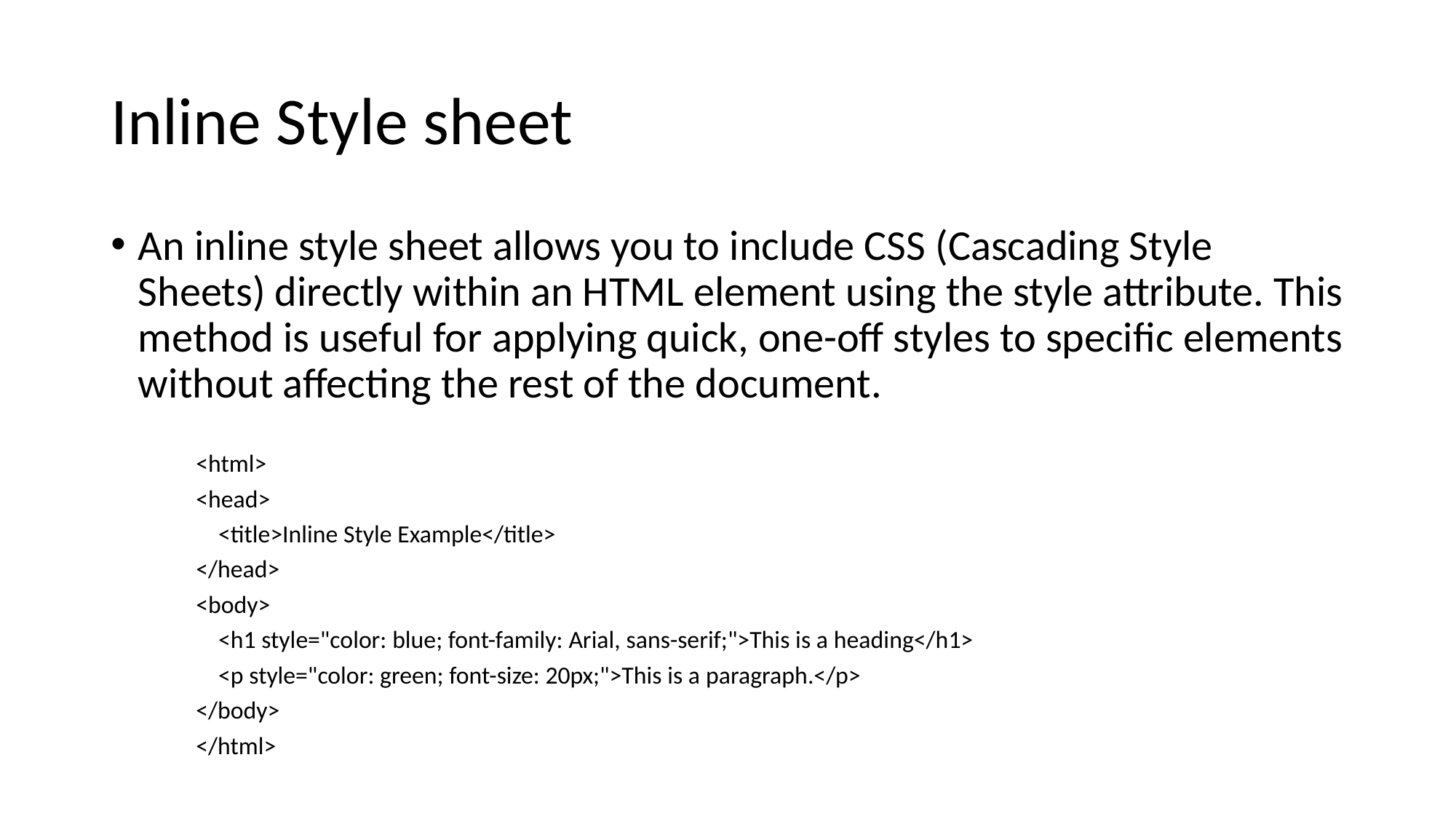

# Inline Style sheet
An inline style sheet allows you to include CSS (Cascading Style Sheets) directly within an HTML element using the style attribute. This method is useful for applying quick, one-off styles to specific elements without affecting the rest of the document.

<html>
<head>
    <title>Inline Style Example</title>
</head>
<body>
    <h1 style="color: blue; font-family: Arial, sans-serif;">This is a heading</h1>
    <p style="color: green; font-size: 20px;">This is a paragraph.</p>
</body>
</html>